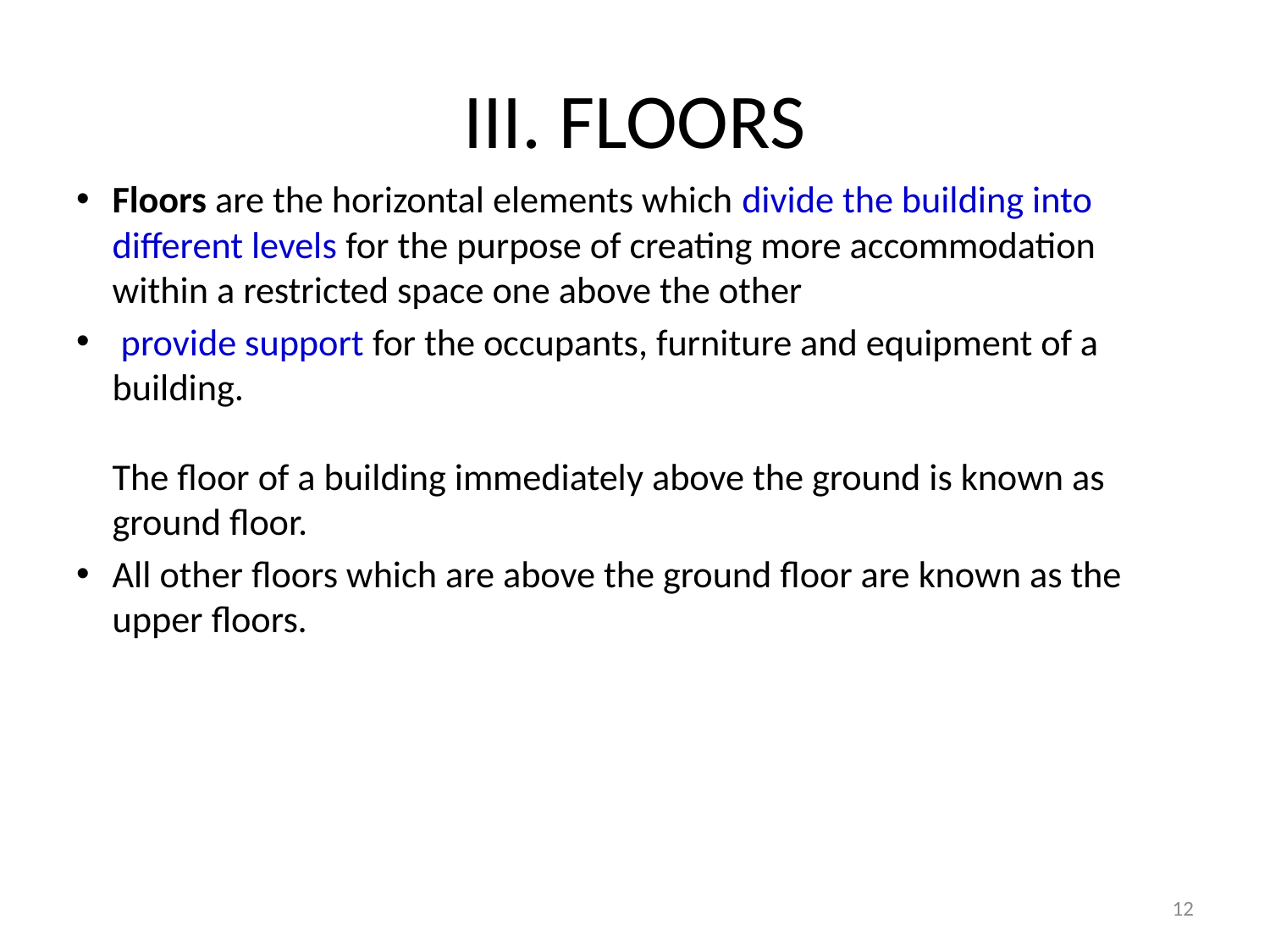

# III. FLOORS
Floors are the horizontal elements which divide the building into different levels for the purpose of creating more accommodation within a restricted space one above the other
 provide support for the occupants, furniture and equipment of a building. 
The floor of a building immediately above the ground is known as ground floor.
All other floors which are above the ground floor are known as the upper floors.

12